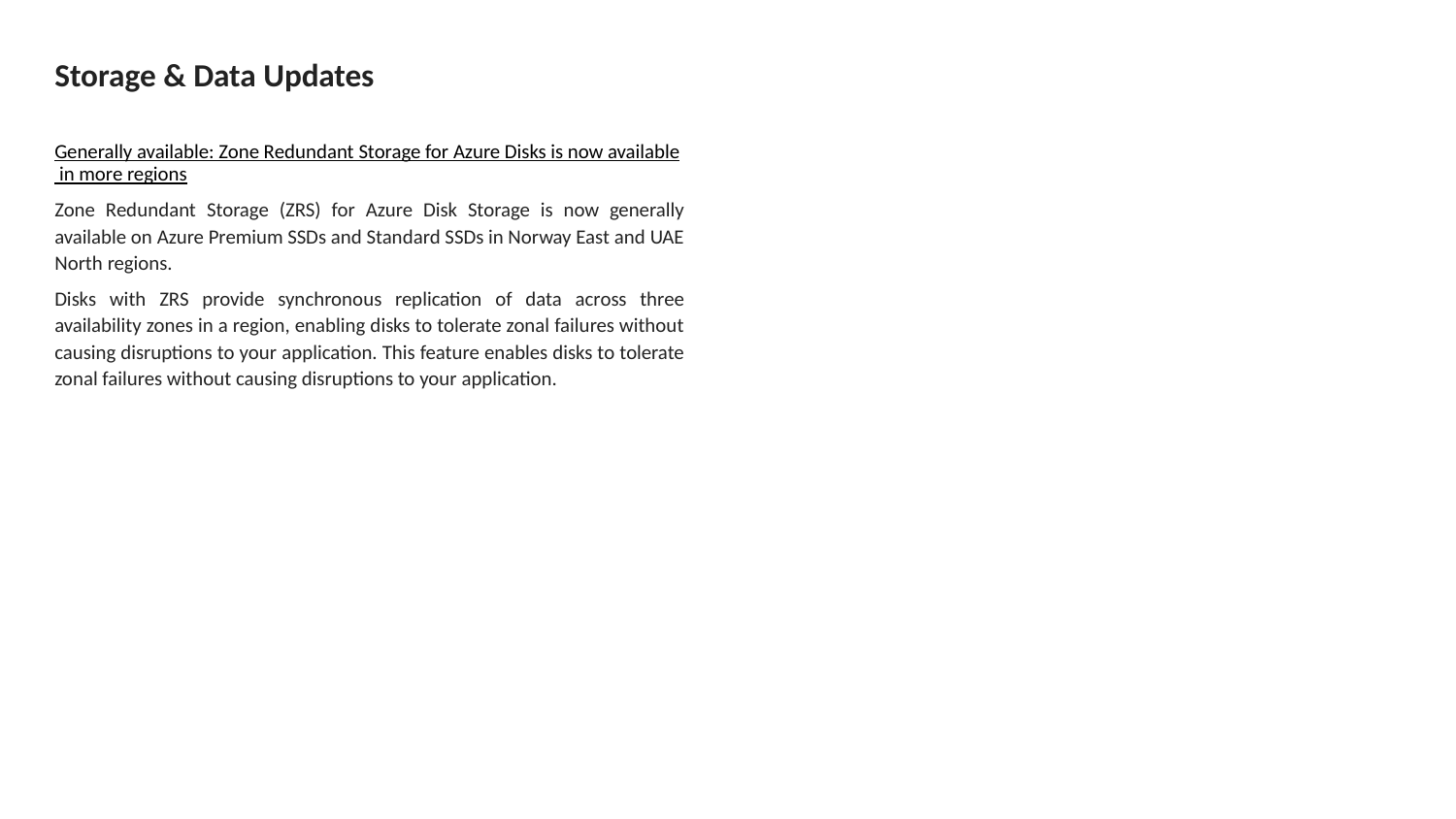

# Storage & Data Updates
Generally available: Zone Redundant Storage for Azure Disks is now available in more regions
Zone Redundant Storage (ZRS) for Azure Disk Storage is now generally available on Azure Premium SSDs and Standard SSDs in Norway East and UAE North regions.
Disks with ZRS provide synchronous replication of data across three availability zones in a region, enabling disks to tolerate zonal failures without causing disruptions to your application. This feature enables disks to tolerate zonal failures without causing disruptions to your application.